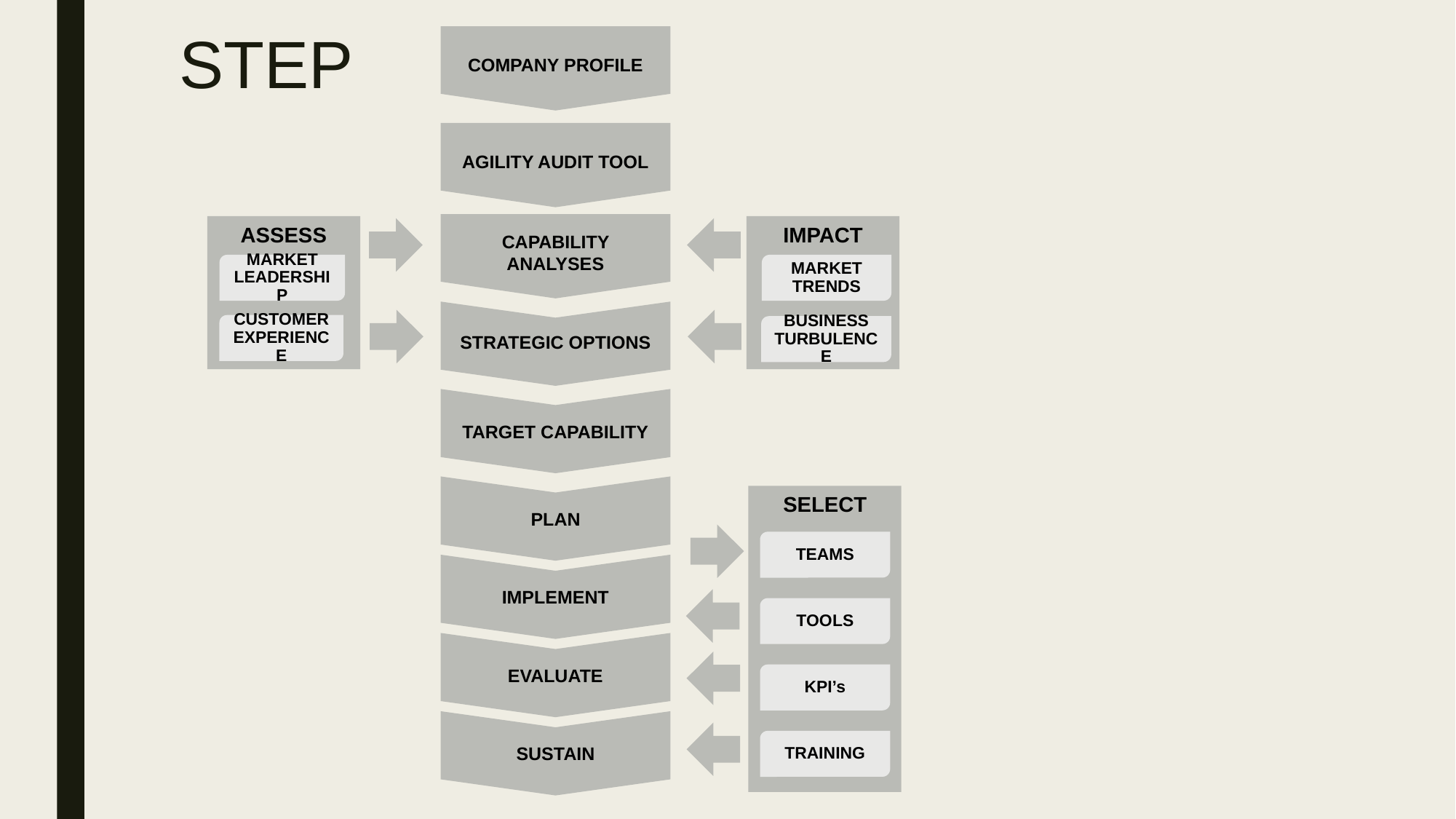

COMPANY PROFILE
STEP
AGILITY AUDIT TOOL
CAPABILITY ANALYSES
ASSESS

IMPACT

STRATEGIC OPTIONS
MARKET
LEADERSHIP
MARKET
TRENDS

CUSTOMER
EXPERIENCE
BUSINESS
TURBULENCE
TARGET CAPABILITY
PLAN
IMPLEMENT
SELECT
TEAMS
TOOLS
KPI’s
TRAINING

EVALUATE

SUSTAIN